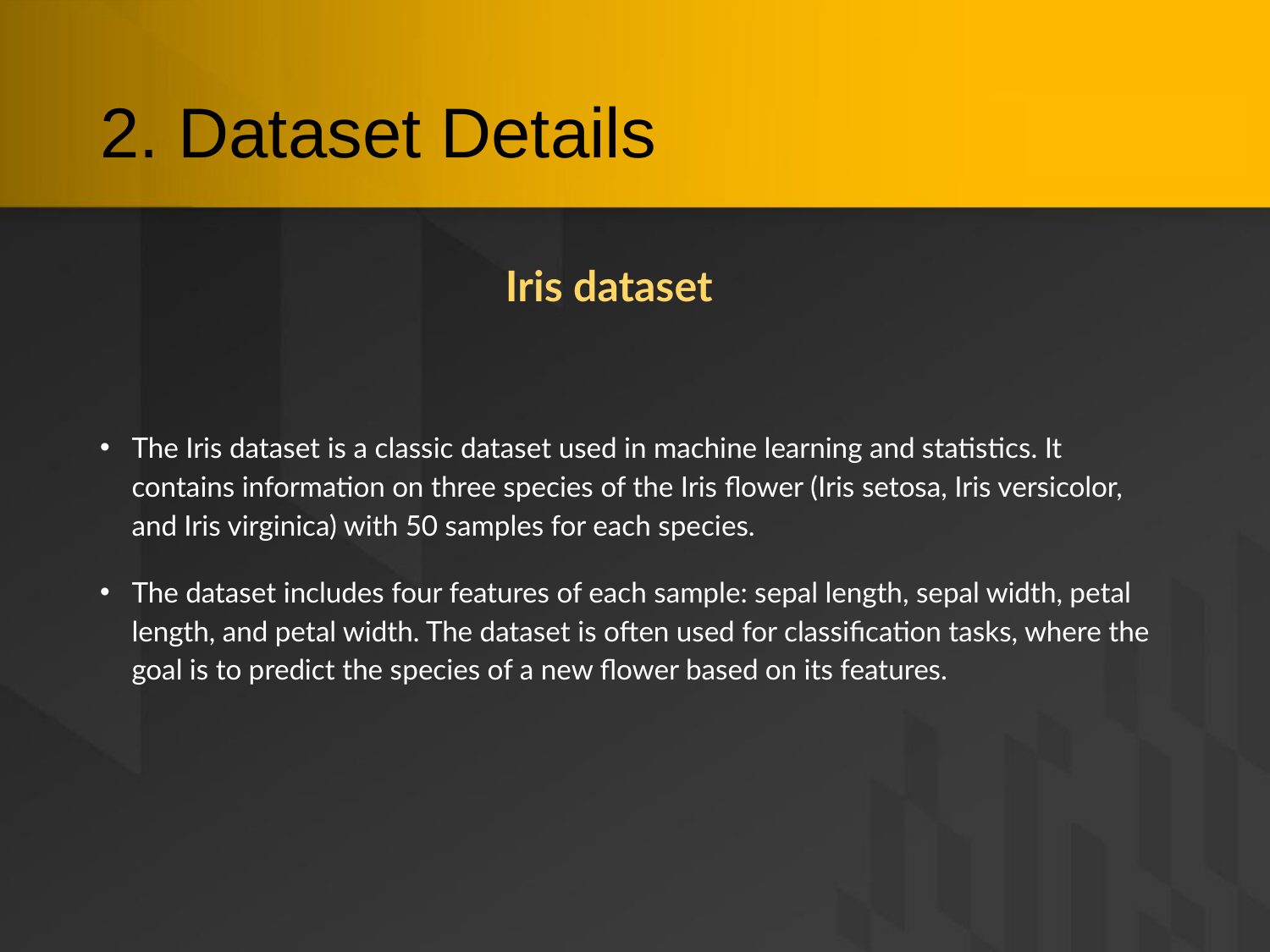

# 2. Dataset Details
The Iris dataset is a classic dataset used in machine learning and statistics. It contains information on three species of the Iris flower (Iris setosa, Iris versicolor, and Iris virginica) with 50 samples for each species.
The dataset includes four features of each sample: sepal length, sepal width, petal length, and petal width. The dataset is often used for classification tasks, where the goal is to predict the species of a new flower based on its features.
Iris dataset